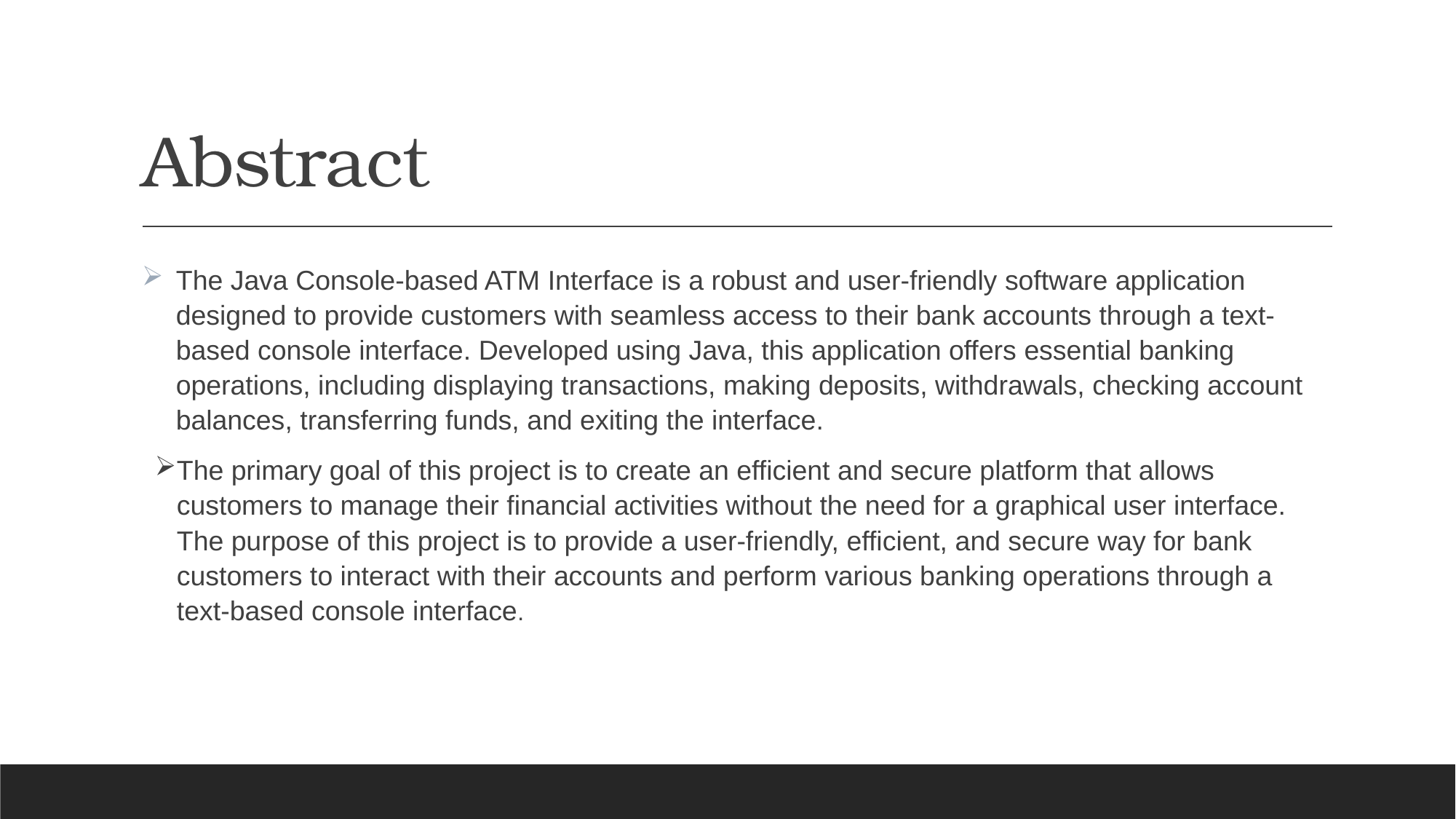

# Abstract
The Java Console-based ATM Interface is a robust and user-friendly software application designed to provide customers with seamless access to their bank accounts through a text-based console interface. Developed using Java, this application offers essential banking operations, including displaying transactions, making deposits, withdrawals, checking account balances, transferring funds, and exiting the interface.
The primary goal of this project is to create an efficient and secure platform that allows  customers to manage their financial activities without the need for a graphical user interface. The purpose of this project is to provide a user-friendly, efficient, and secure way for bank customers to interact with their accounts and perform various banking operations through a text-based console interface.